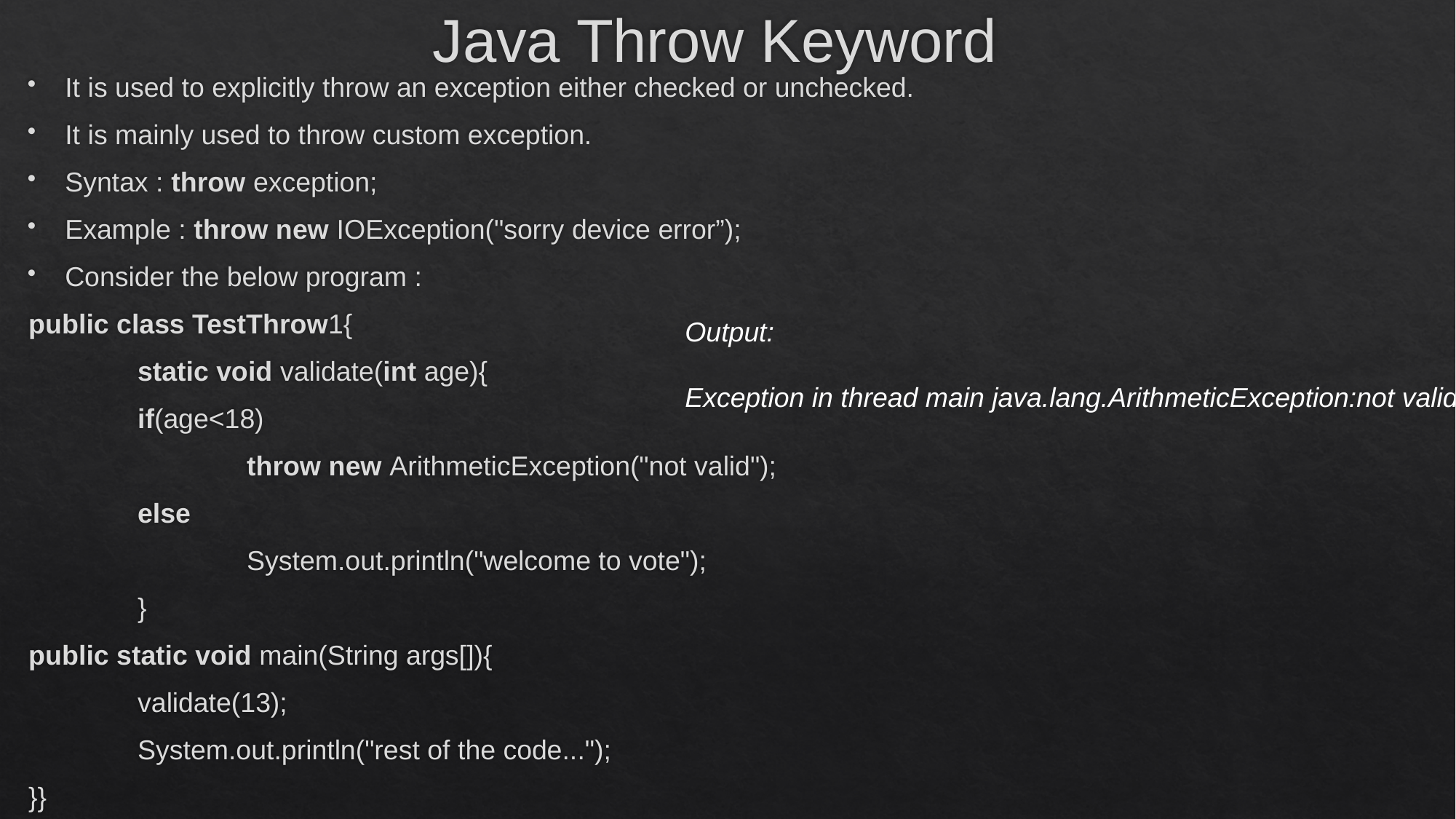

# Java Throw Keyword
It is used to explicitly throw an exception either checked or unchecked.
It is mainly used to throw custom exception.
Syntax : throw exception;
Example : throw new IOException("sorry device error”);
Consider the below program :
public class TestThrow1{
	static void validate(int age){
	if(age<18)
		throw new ArithmeticException("not valid");
	else
		System.out.println("welcome to vote");
	}
public static void main(String args[]){
	validate(13);
	System.out.println("rest of the code...");
}}
Output:

Exception in thread main java.lang.ArithmeticException:not valid